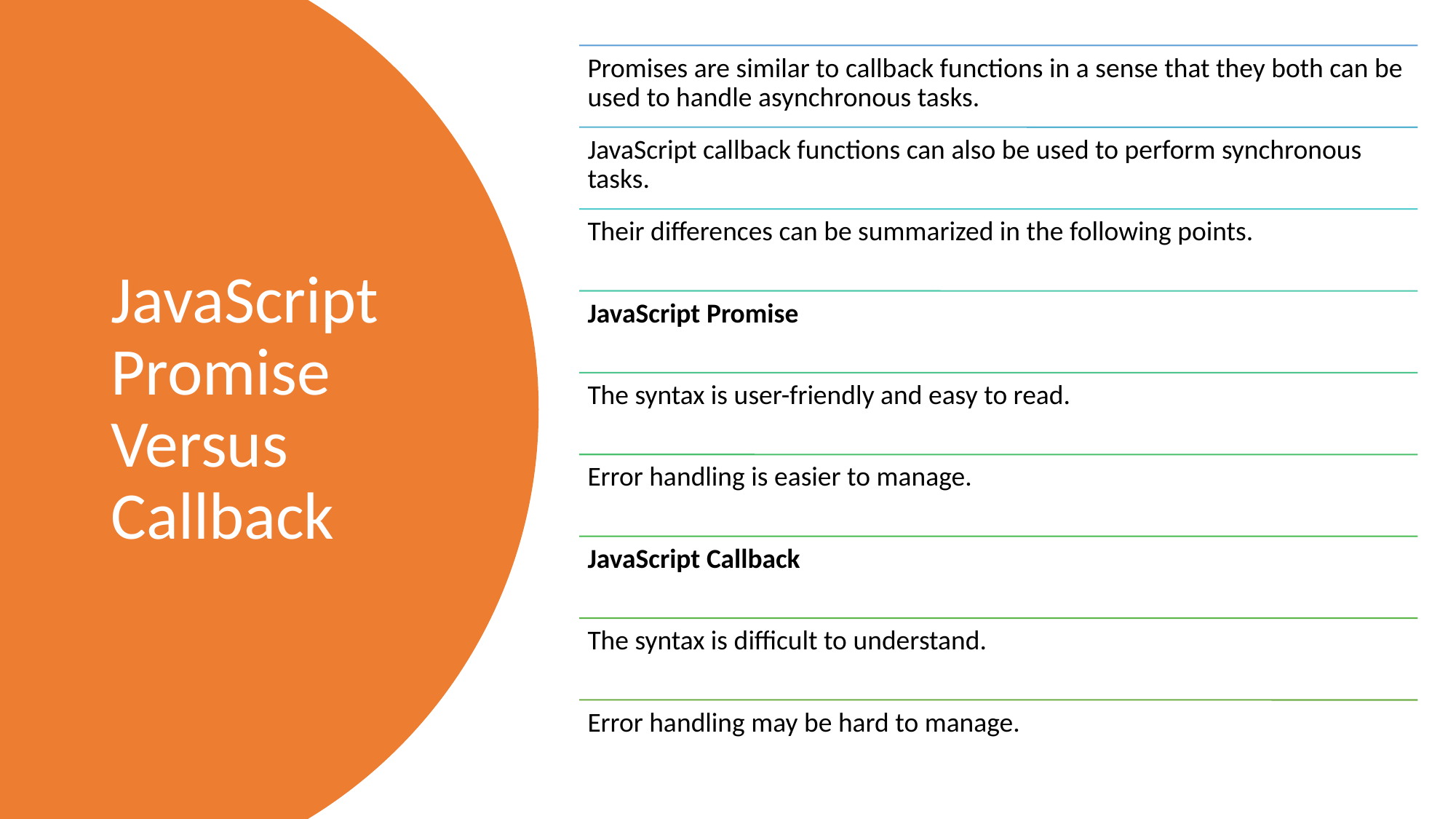

Promises are similar to callback functions in a sense that they both can be used to handle asynchronous tasks.
JavaScript callback functions can also be used to perform synchronous tasks.
Their differences can be summarized in the following points.
JavaScript Promise
The syntax is user-friendly and easy to read.
Error handling is easier to manage.
JavaScript Callback
The syntax is difficult to understand.
Error handling may be hard to manage.
# JavaScript Promise Versus Callback